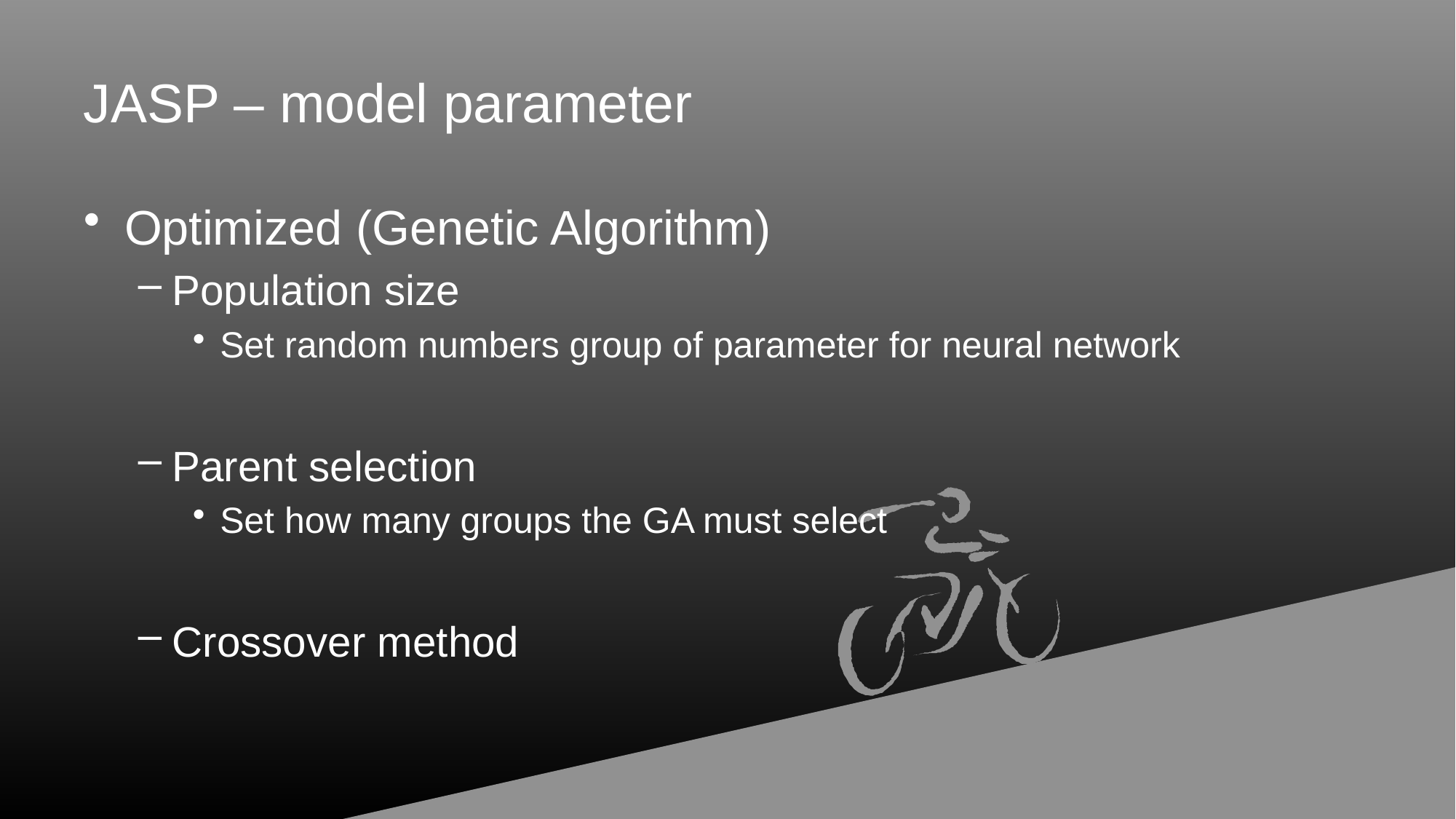

# JASP – model parameter
Optimized (Genetic Algorithm)
Population size
Set random numbers group of parameter for neural network

Parent selection
Set how many groups the GA must select

Crossover method